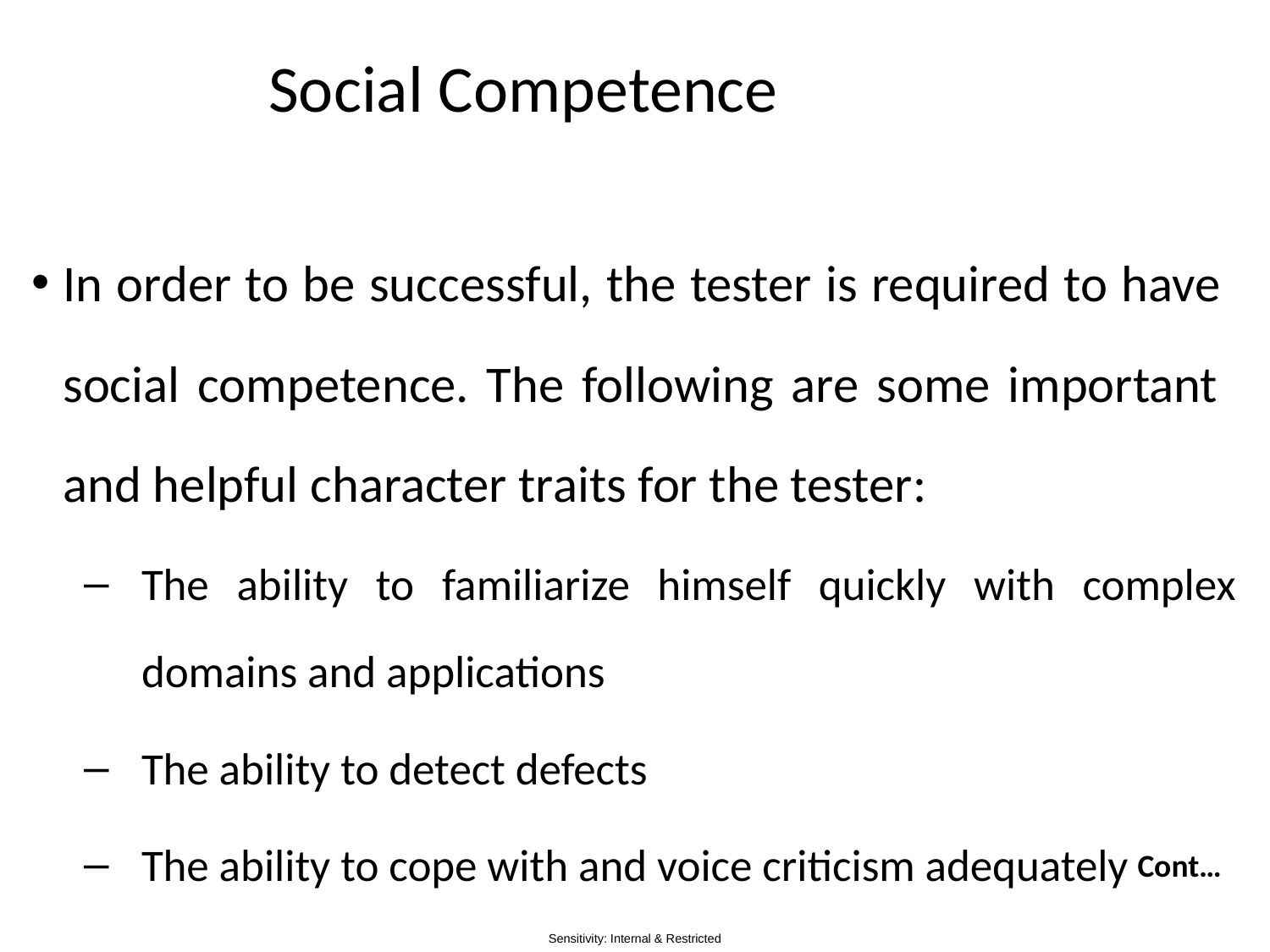

# Social Competence
In order to be successful, the tester is required to have
social competence. The following are some important
and helpful character traits for the tester:
The ability to familiarize himself quickly with complex domains and applications
The ability to detect defects
The ability to cope with and voice criticism adequately
Cont…